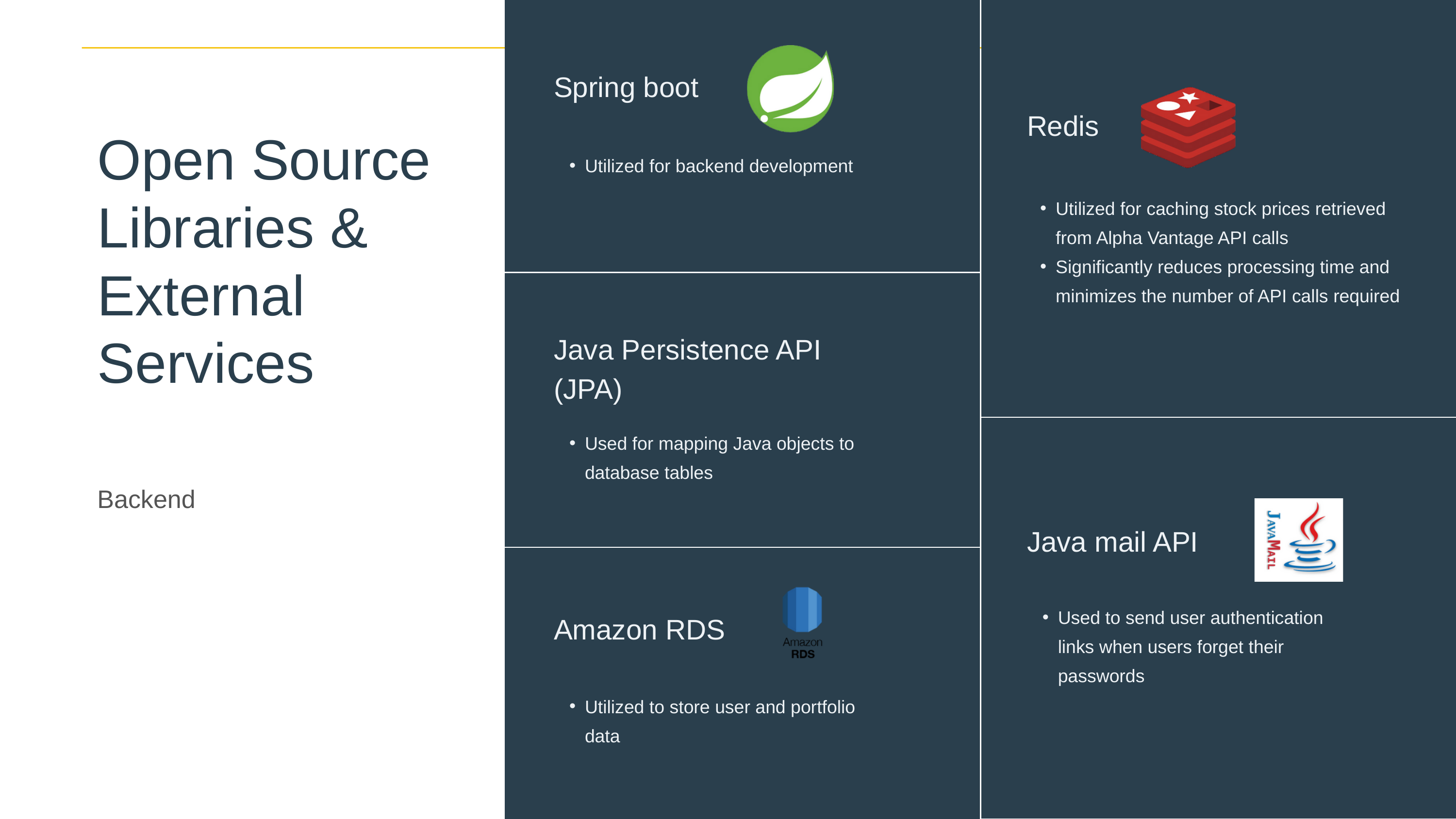

Spring boot

Redis
Open Source Libraries & External Services
Utilized for backend development
Utilized for caching stock prices retrieved from Alpha Vantage API calls
Significantly reduces processing time and minimizes the number of API calls required

Java Persistence API (JPA)

Used for mapping Java objects to database tables
Backend

Java mail API

Used to send user authentication links when users forget their passwords
Amazon RDS
Utilized to store user and portfolio data